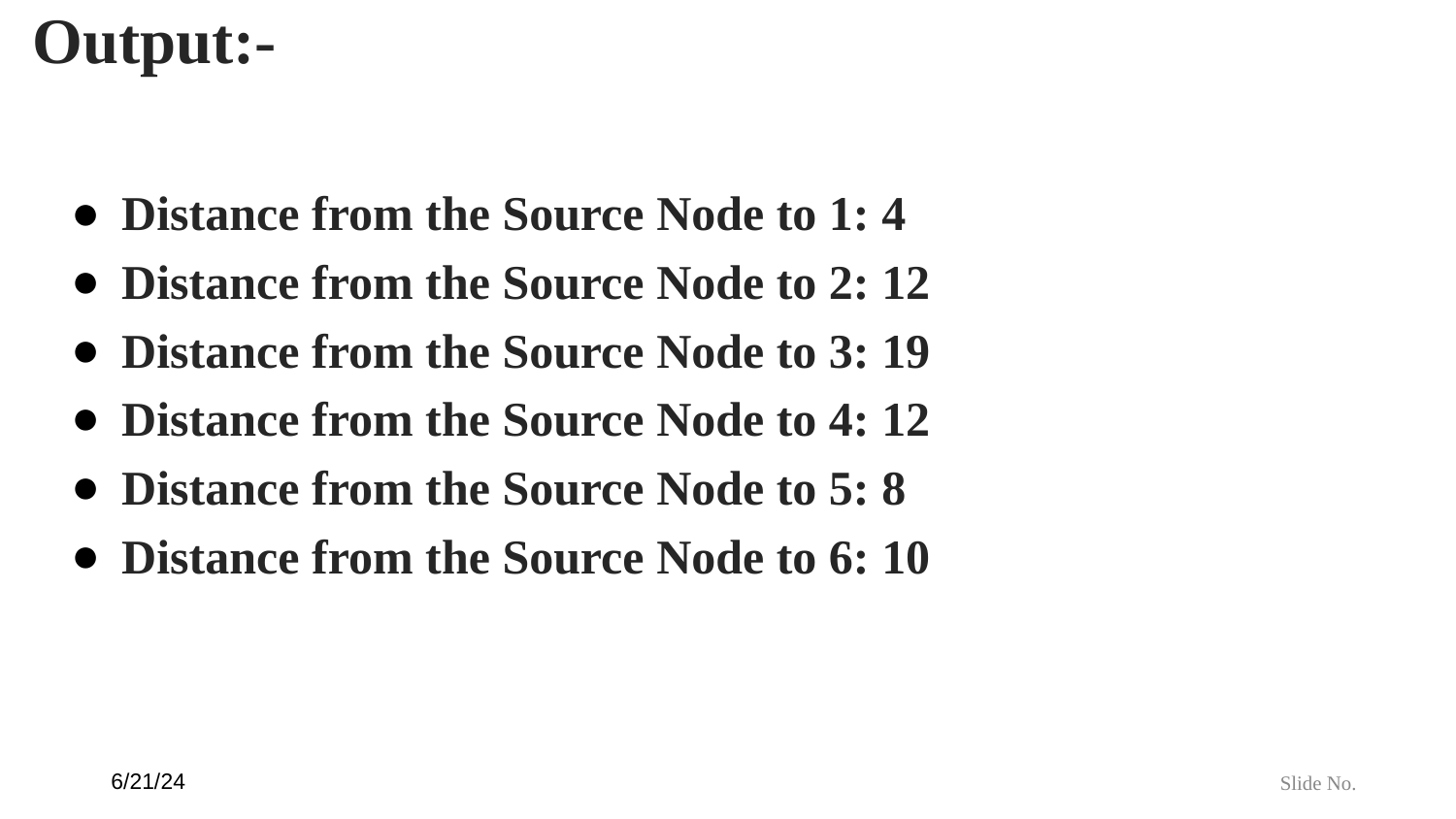

# Output:-

Distance from the Source Node to 1: 4
Distance from the Source Node to 2: 12
Distance from the Source Node to 3: 19
Distance from the Source Node to 4: 12
Distance from the Source Node to 5: 8
Distance from the Source Node to 6: 10
6/21/24
Slide No.